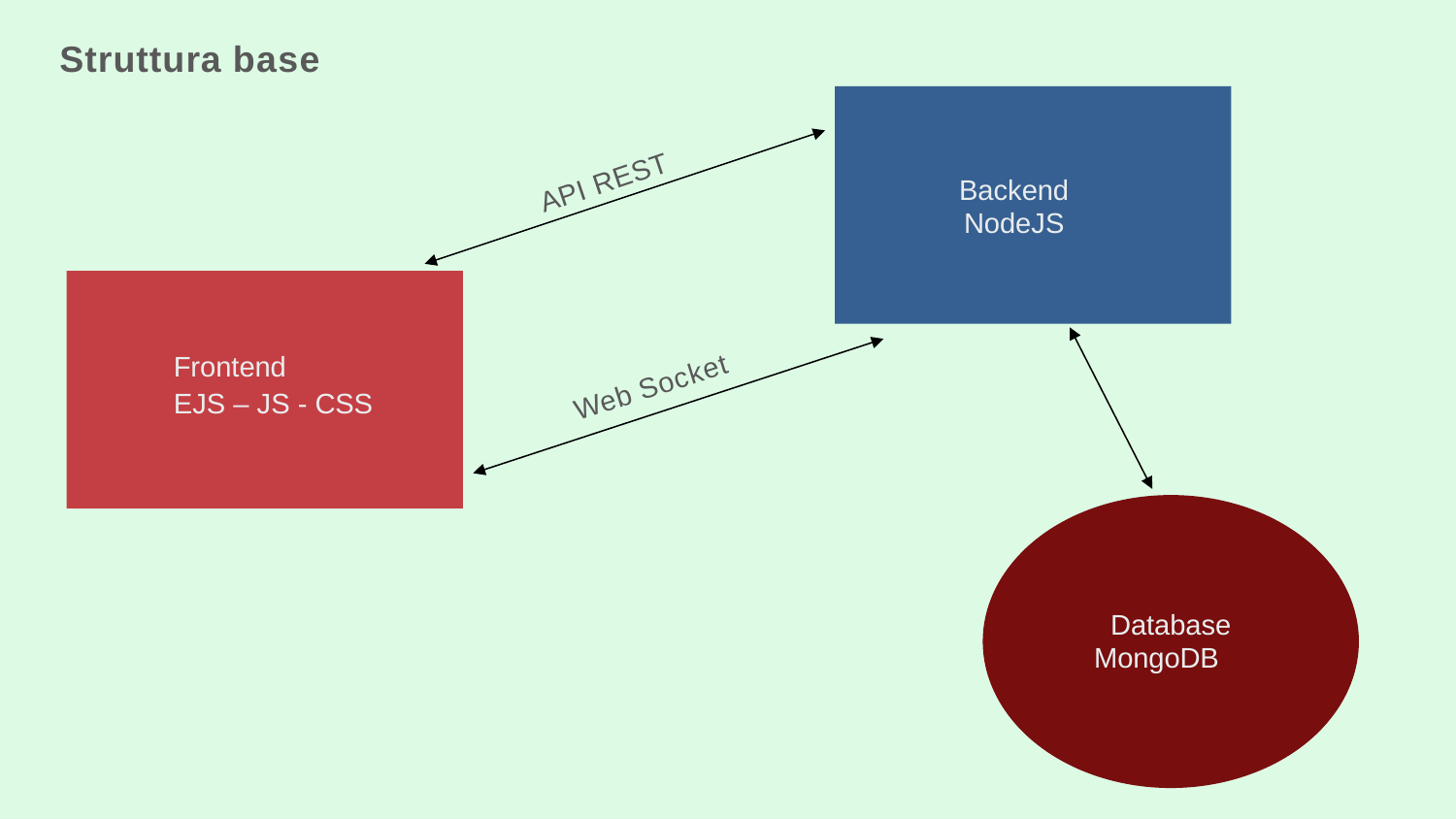

Struttura base

API REST
Backend  NodeJS
# API REST

Frontend
EJS – JS - CSS
Web Socket

Database  MongoDB